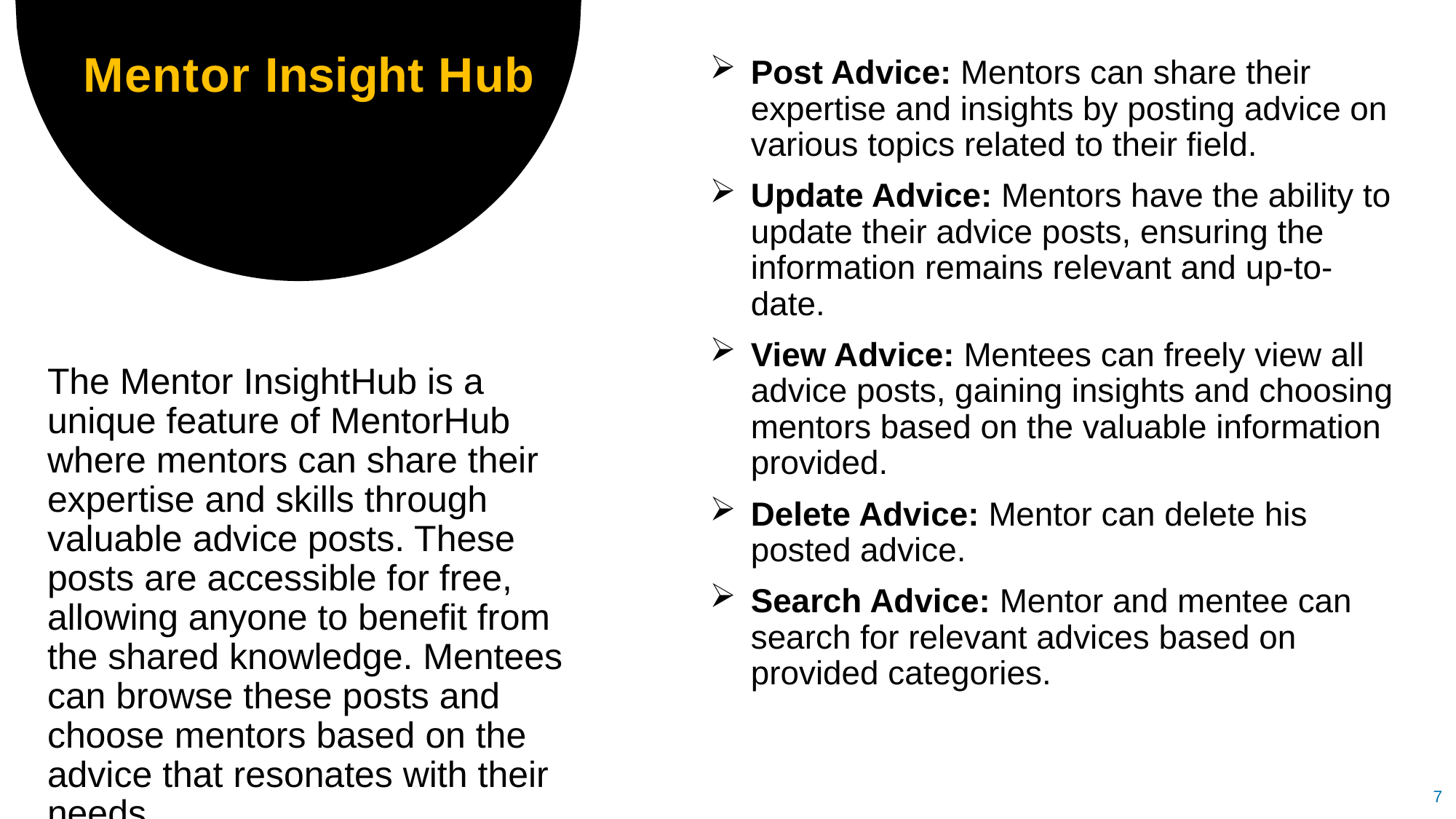

# Mentor Insight Hub
Post Advice: Mentors can share their expertise and insights by posting advice on various topics related to their field.
Update Advice: Mentors have the ability to update their advice posts, ensuring the information remains relevant and up-to-date.
View Advice: Mentees can freely view all advice posts, gaining insights and choosing mentors based on the valuable information provided.
Delete Advice: Mentor can delete his posted advice.
Search Advice: Mentor and mentee can search for relevant advices based on provided categories.

The Mentor InsightHub is a unique feature of MentorHub where mentors can share their expertise and skills through valuable advice posts. These posts are accessible for free, allowing anyone to benefit from the shared knowledge. Mentees can browse these posts and choose mentors based on the advice that resonates with their needs.
7